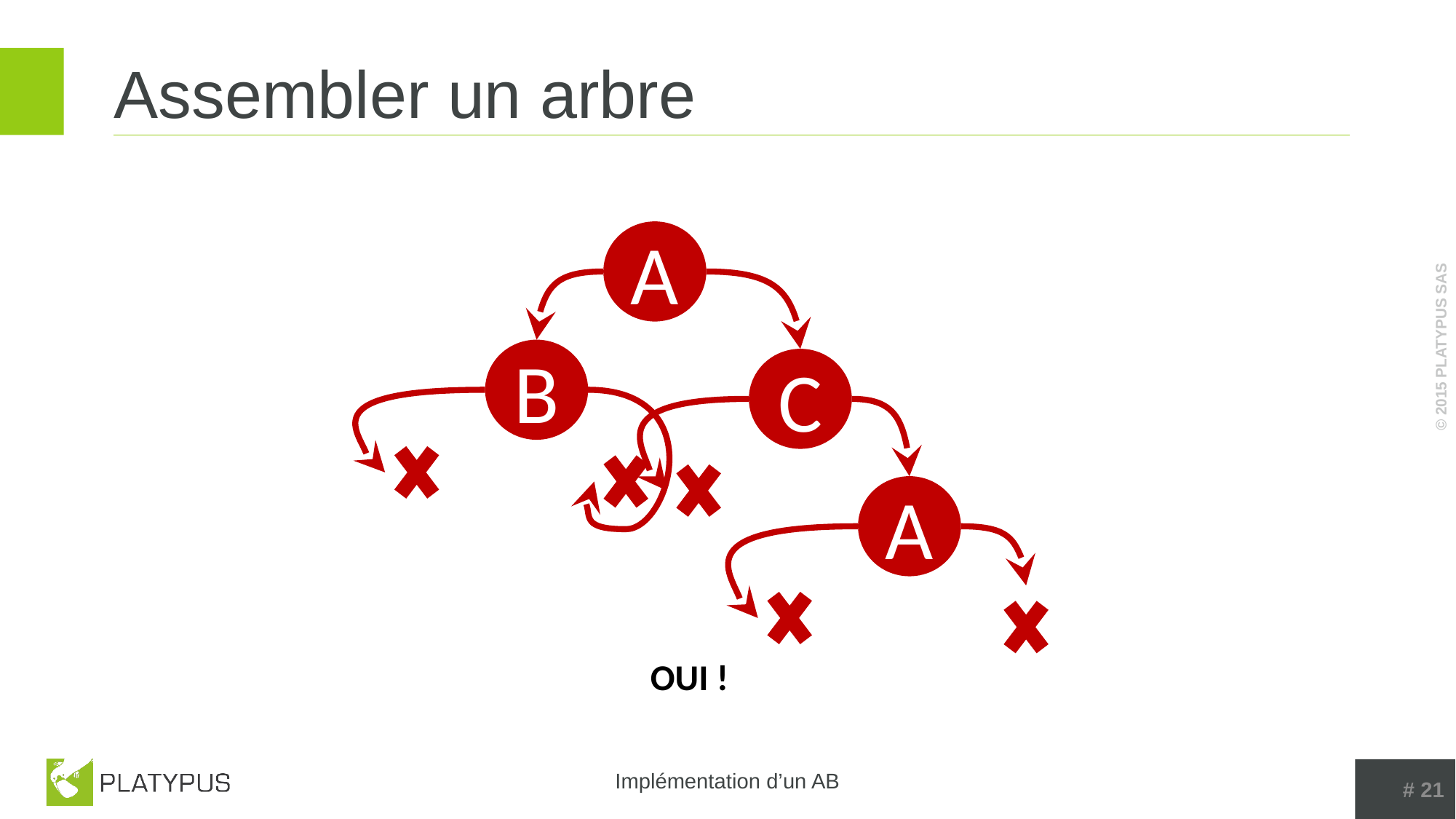

# Assembler un arbre

A
B
C

A

OUI !
# 21
Implémentation d’un AB